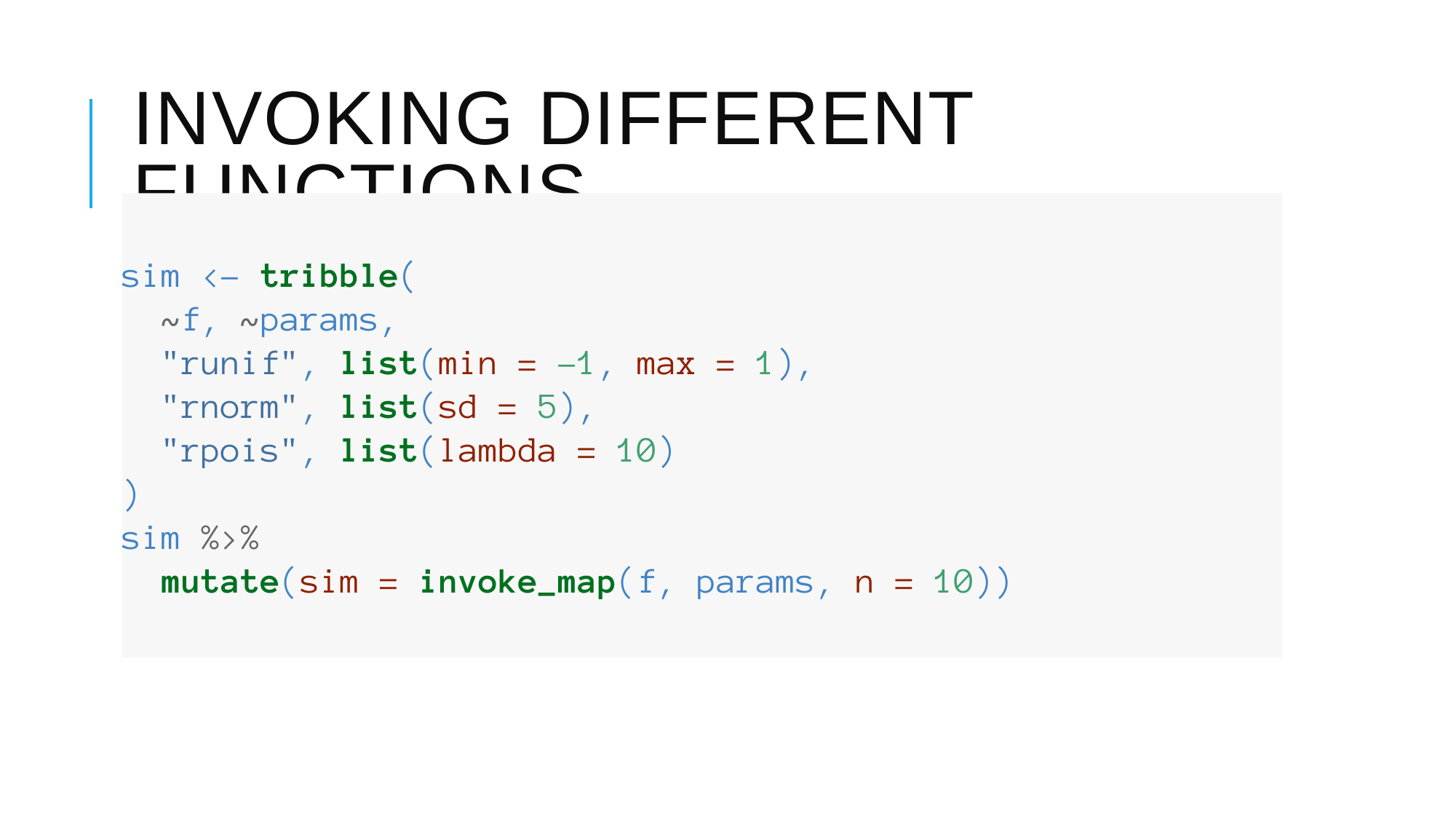

# Invoking different functions
sim <- tribble(
  ~f, ~params,
  "runif", list(min = -1, max = 1),
  "rnorm", list(sd = 5),
  "rpois", list(lambda = 10)
)
sim %>%
  mutate(sim = invoke_map(f, params, n = 10))